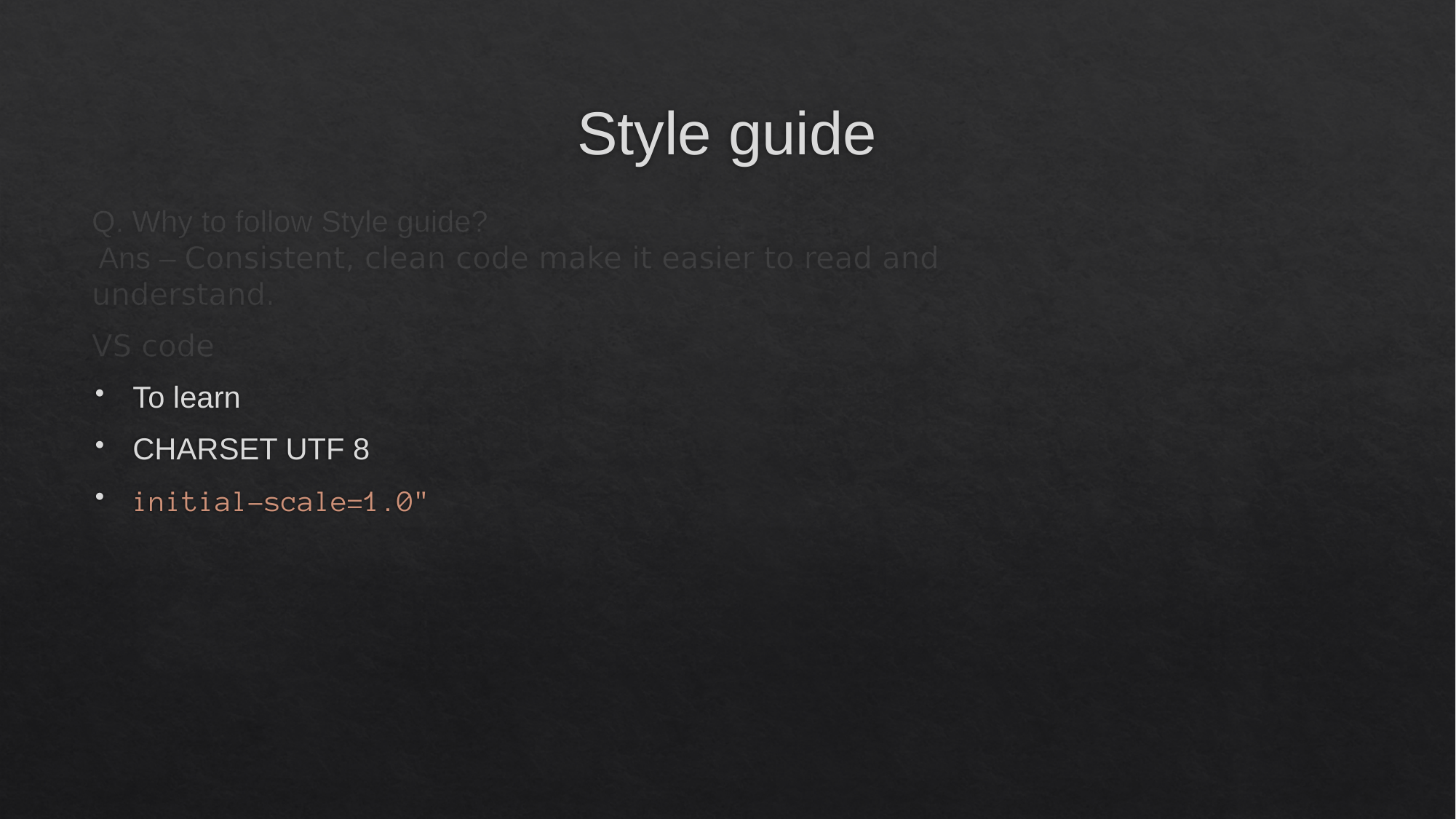

# Style guide
Q. Why to follow Style guide?
 Ans – Consistent, clean code make it easier to read and understand.
VS code
To learn
CHARSET UTF 8
initial-scale=1.0"